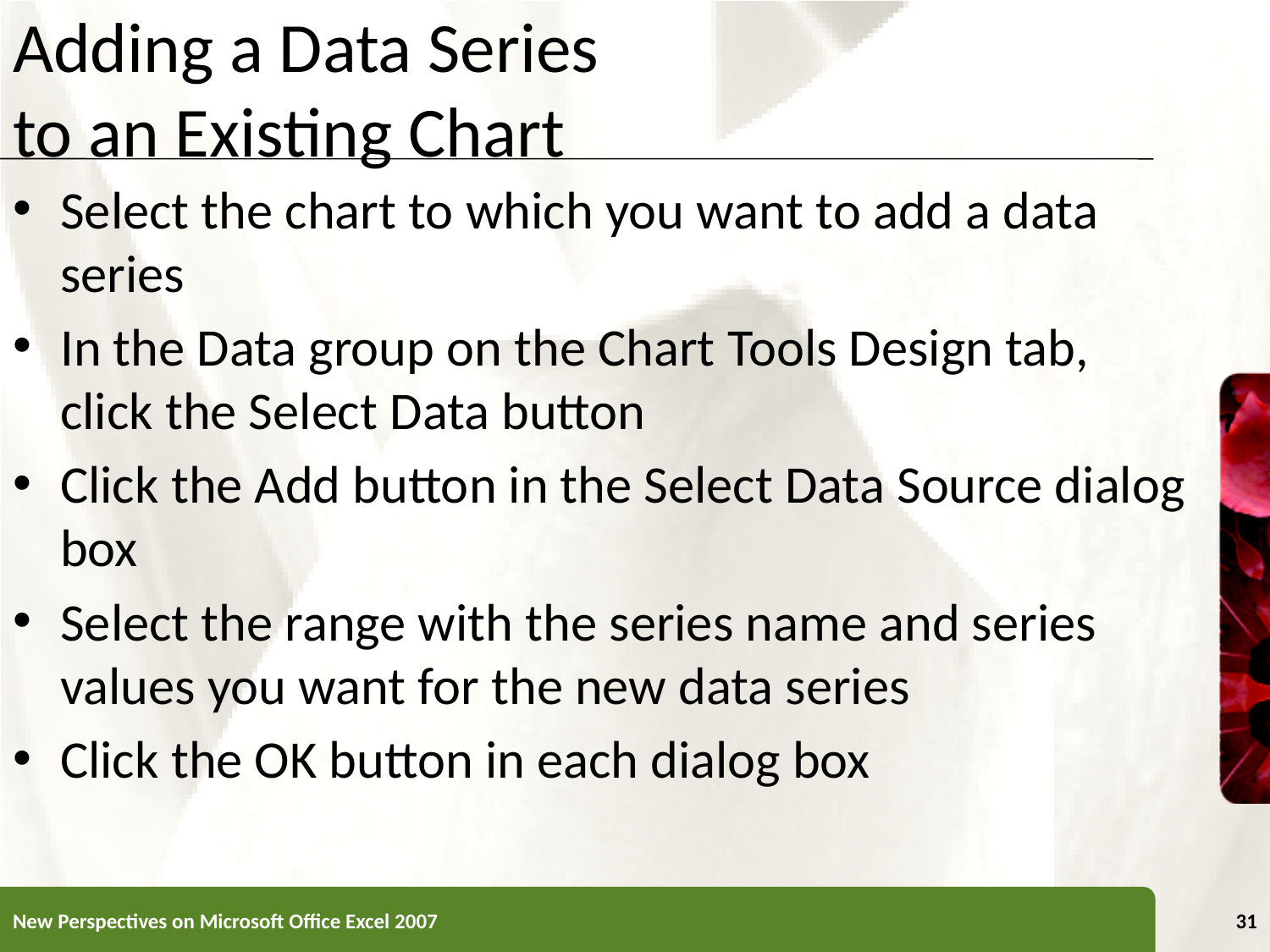

# Adding a Data Series to an Existing Chart
Select the chart to which you want to add a data series
In the Data group on the Chart Tools Design tab, click the Select Data button
Click the Add button in the Select Data Source dialog box
Select the range with the series name and series values you want for the new data series
Click the OK button in each dialog box
New Perspectives on Microsoft Office Excel 2007
31